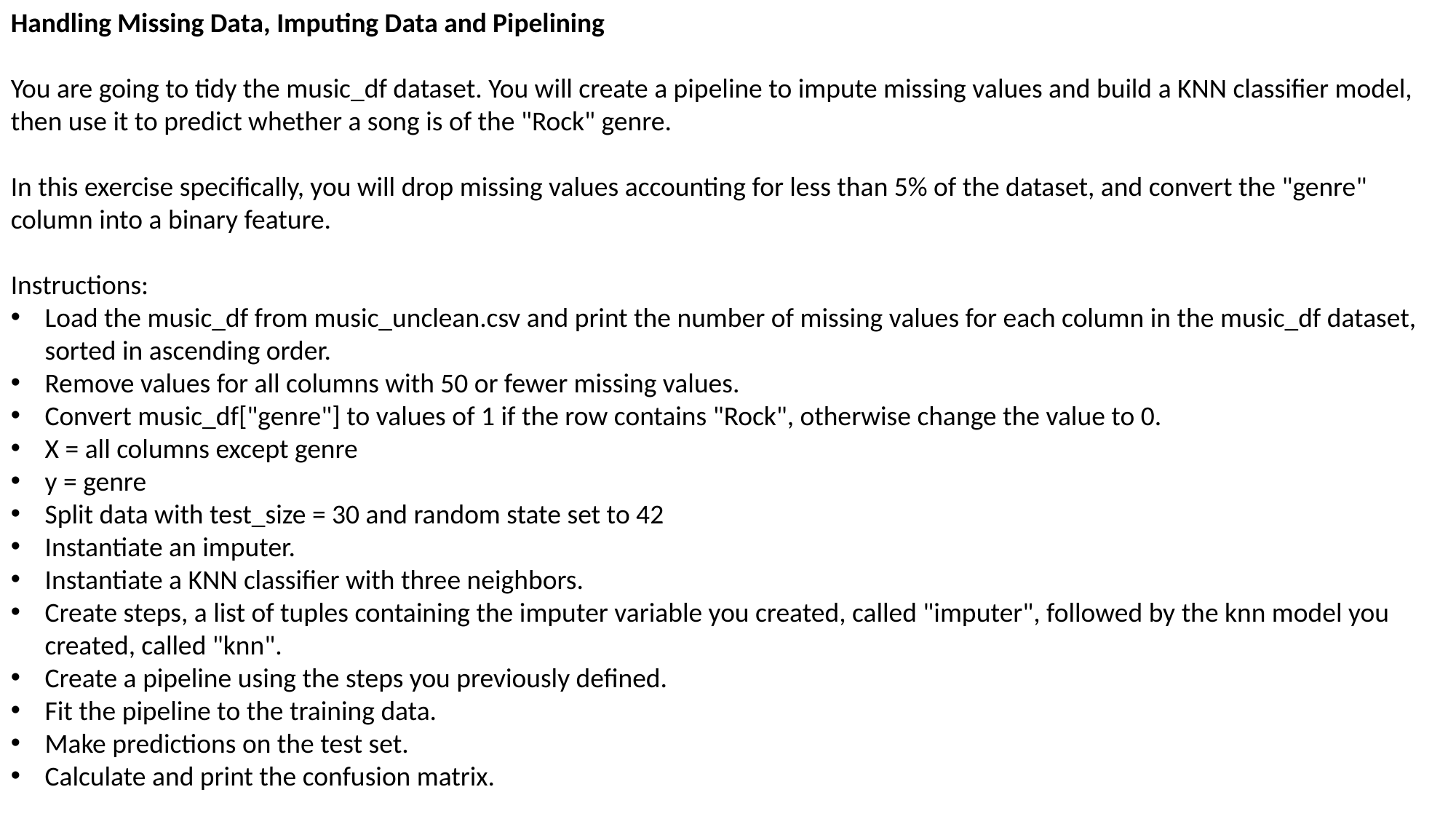

Handling Missing Data, Imputing Data and Pipelining

You are going to tidy the music_df dataset. You will create a pipeline to impute missing values and build a KNN classifier model, then use it to predict whether a song is of the "Rock" genre.

In this exercise specifically, you will drop missing values accounting for less than 5% of the dataset, and convert the "genre" column into a binary feature.

Instructions:
Load the music_df from music_unclean.csv and print the number of missing values for each column in the music_df dataset, sorted in ascending order.
Remove values for all columns with 50 or fewer missing values.
Convert music_df["genre"] to values of 1 if the row contains "Rock", otherwise change the value to 0.
X = all columns except genre
y = genre
Split data with test_size = 30 and random state set to 42
Instantiate an imputer.
Instantiate a KNN classifier with three neighbors.
Create steps, a list of tuples containing the imputer variable you created, called "imputer", followed by the knn model you created, called "knn".
Create a pipeline using the steps you previously defined.
Fit the pipeline to the training data.
Make predictions on the test set.
Calculate and print the confusion matrix.